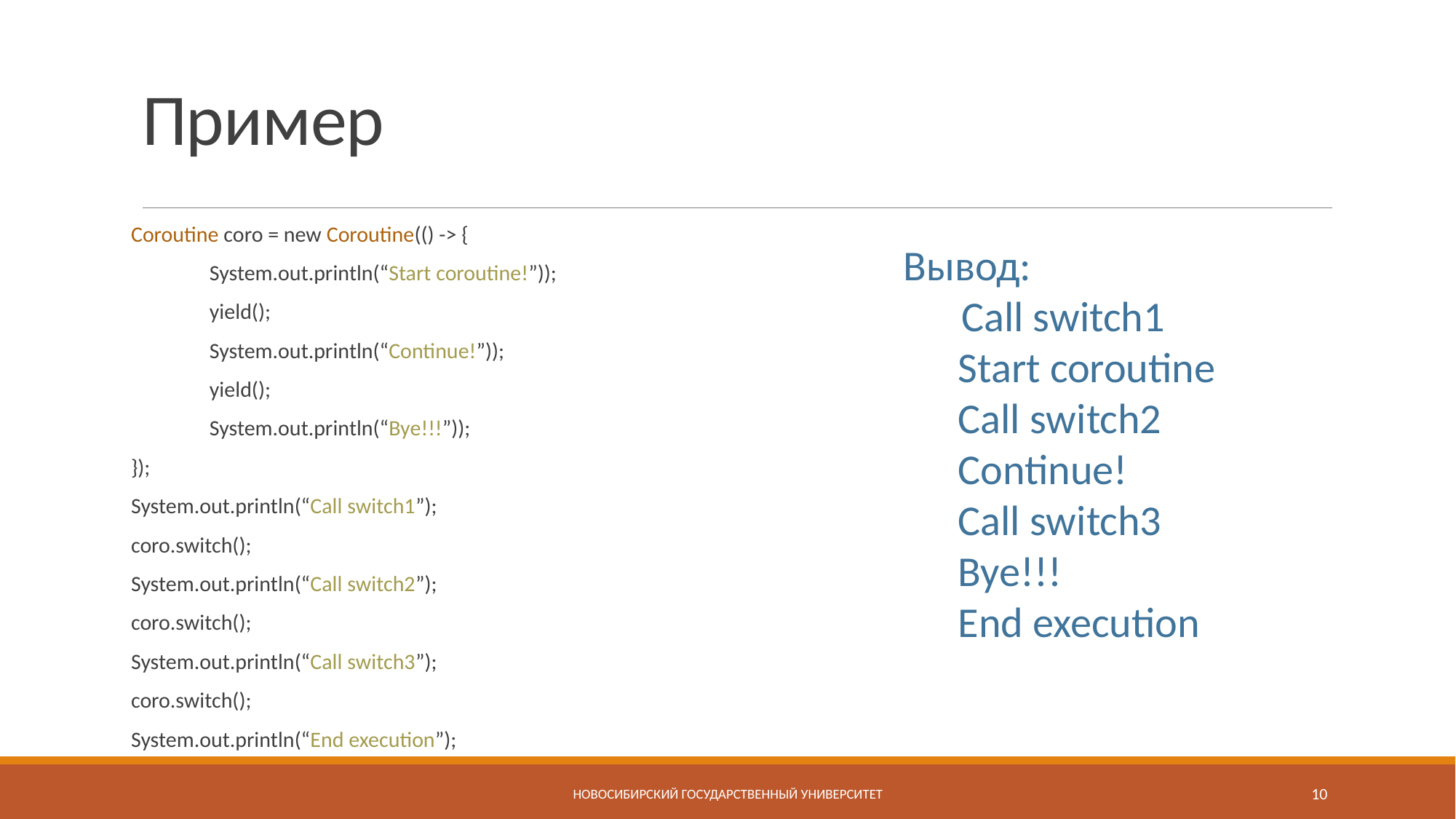

# Пример
Coroutine coro = new Coroutine(() -> {
	System.out.println(“Start coroutine!”));
	yield();
	System.out.println(“Continue!”));
	yield();
	System.out.println(“Bye!!!”));
});
System.out.println(“Call switch1”);
coro.switch();
System.out.println(“Call switch2”);
coro.switch();
System.out.println(“Call switch3”);
coro.switch();
System.out.println(“End execution”);

Вывод:
      Call switch1
Start coroutine
Call switch2
Continue!
Call switch3
Bye!!!
End execution
Новосибирский государственный университет
10